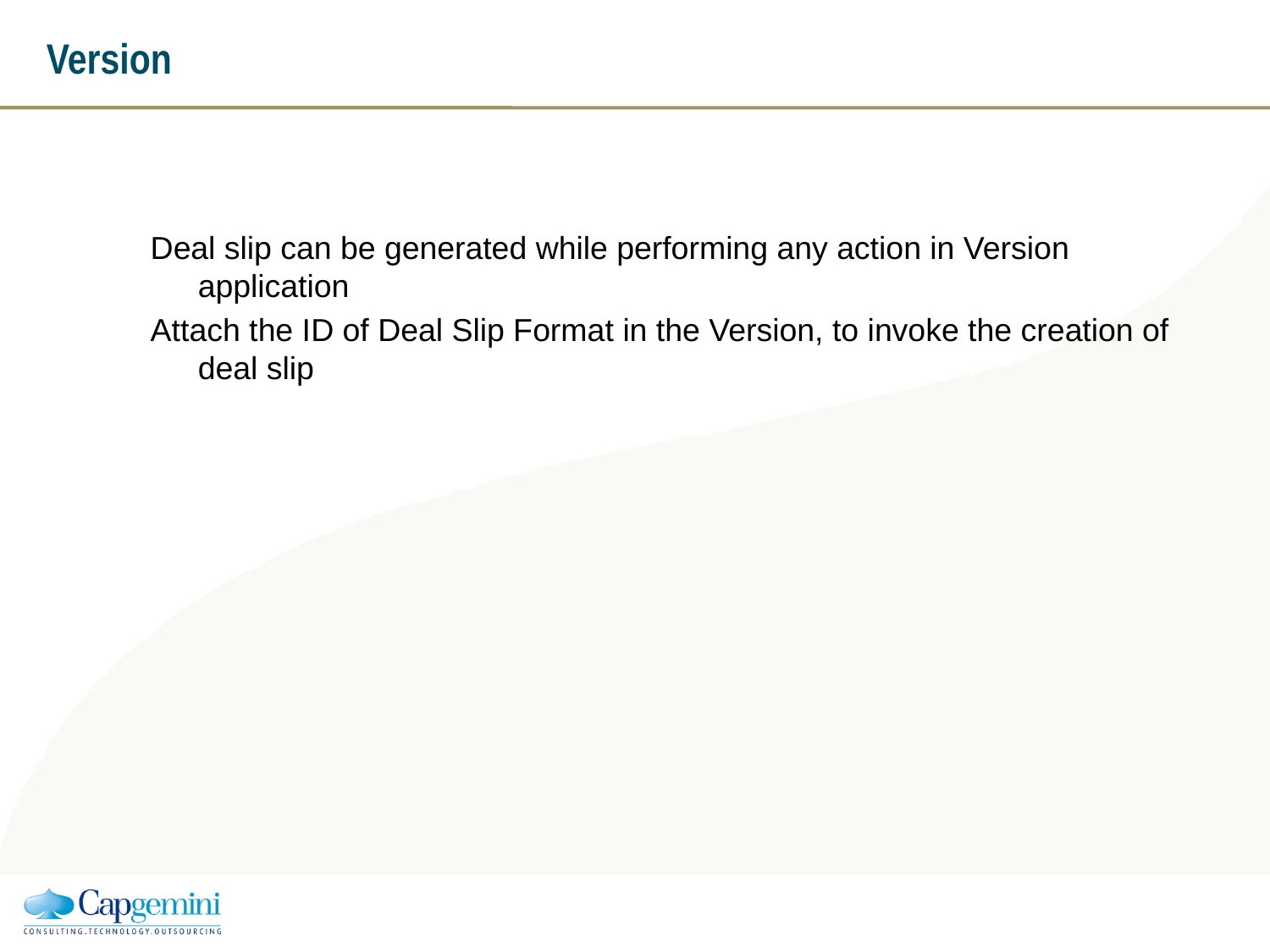

# Version
Deal slip can be generated while performing any action in Version application
Attach the ID of Deal Slip Format in the Version, to invoke the creation of deal slip